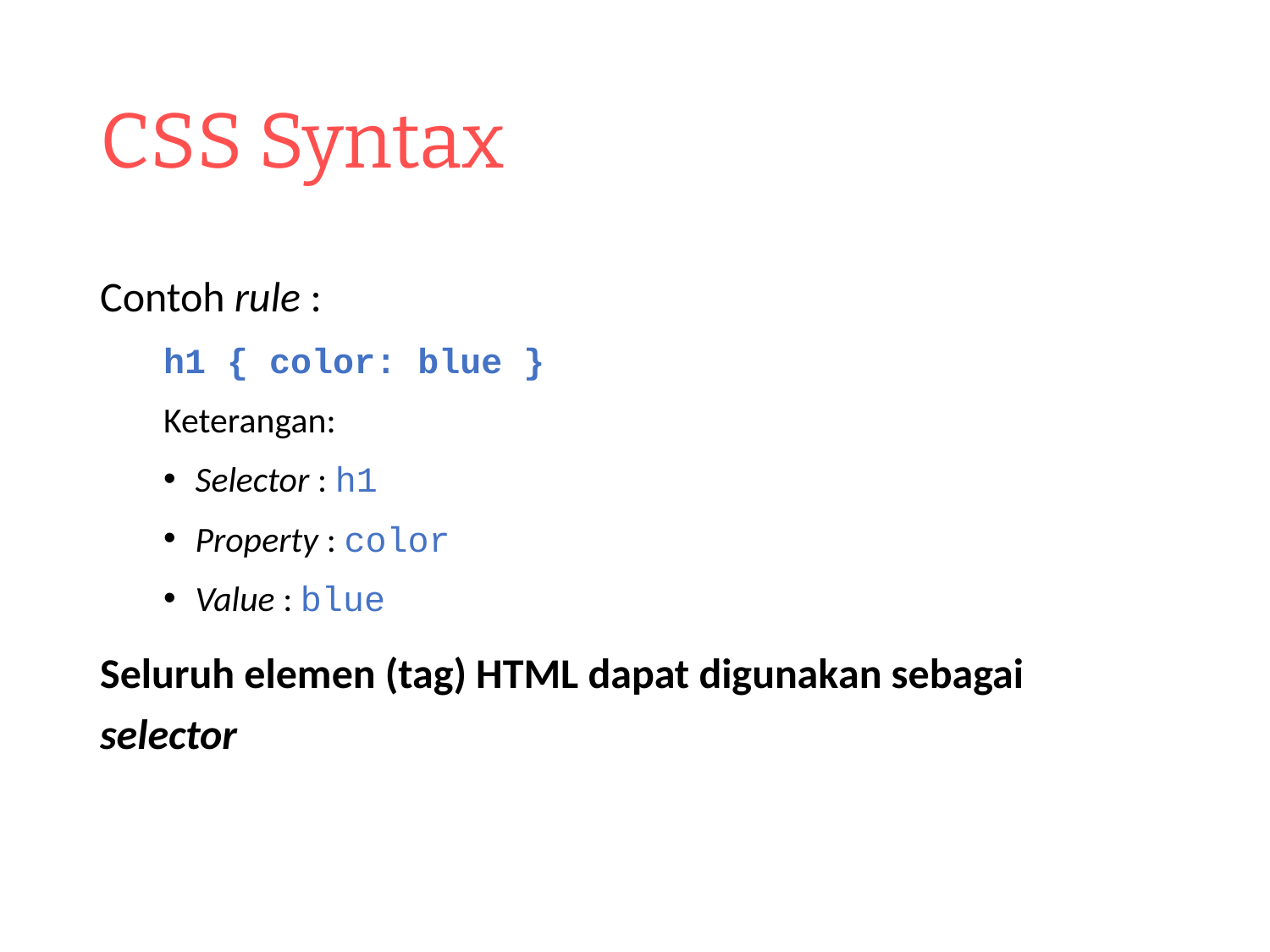

# CSS Syntax
Contoh rule :
h1 { color: blue }
Keterangan:
Selector : h1
Property : color
Value : blue
Seluruh elemen (tag) HTML dapat digunakan sebagai selector